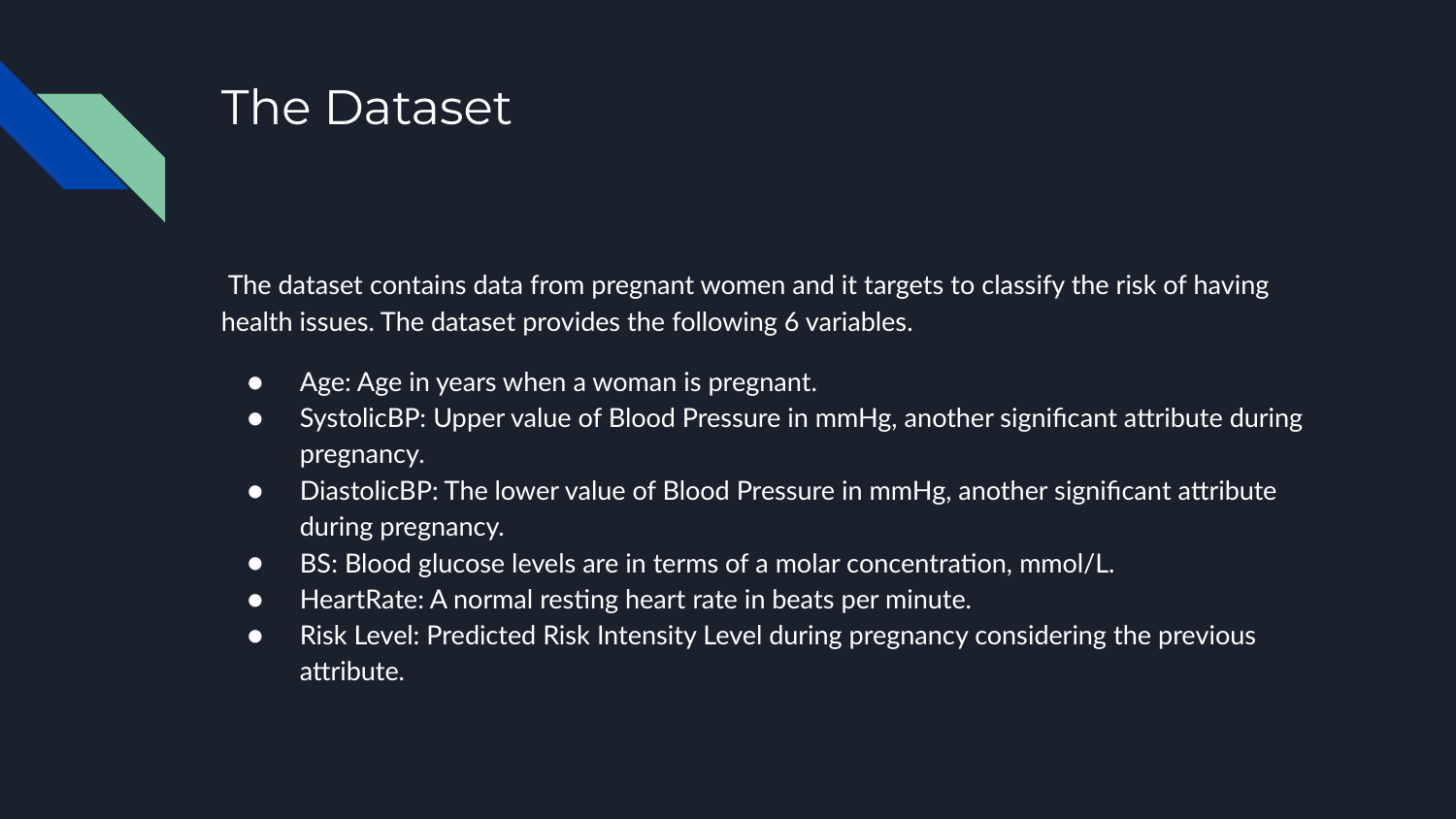

# The Dataset
 The dataset contains data from pregnant women and it targets to classify the risk of having health issues. The dataset provides the following 6 variables.
Age: Age in years when a woman is pregnant.
SystolicBP: Upper value of Blood Pressure in mmHg, another significant attribute during pregnancy.
DiastolicBP: The lower value of Blood Pressure in mmHg, another significant attribute during pregnancy.
BS: Blood glucose levels are in terms of a molar concentration, mmol/L.
HeartRate: A normal resting heart rate in beats per minute.
Risk Level: Predicted Risk Intensity Level during pregnancy considering the previous attribute.